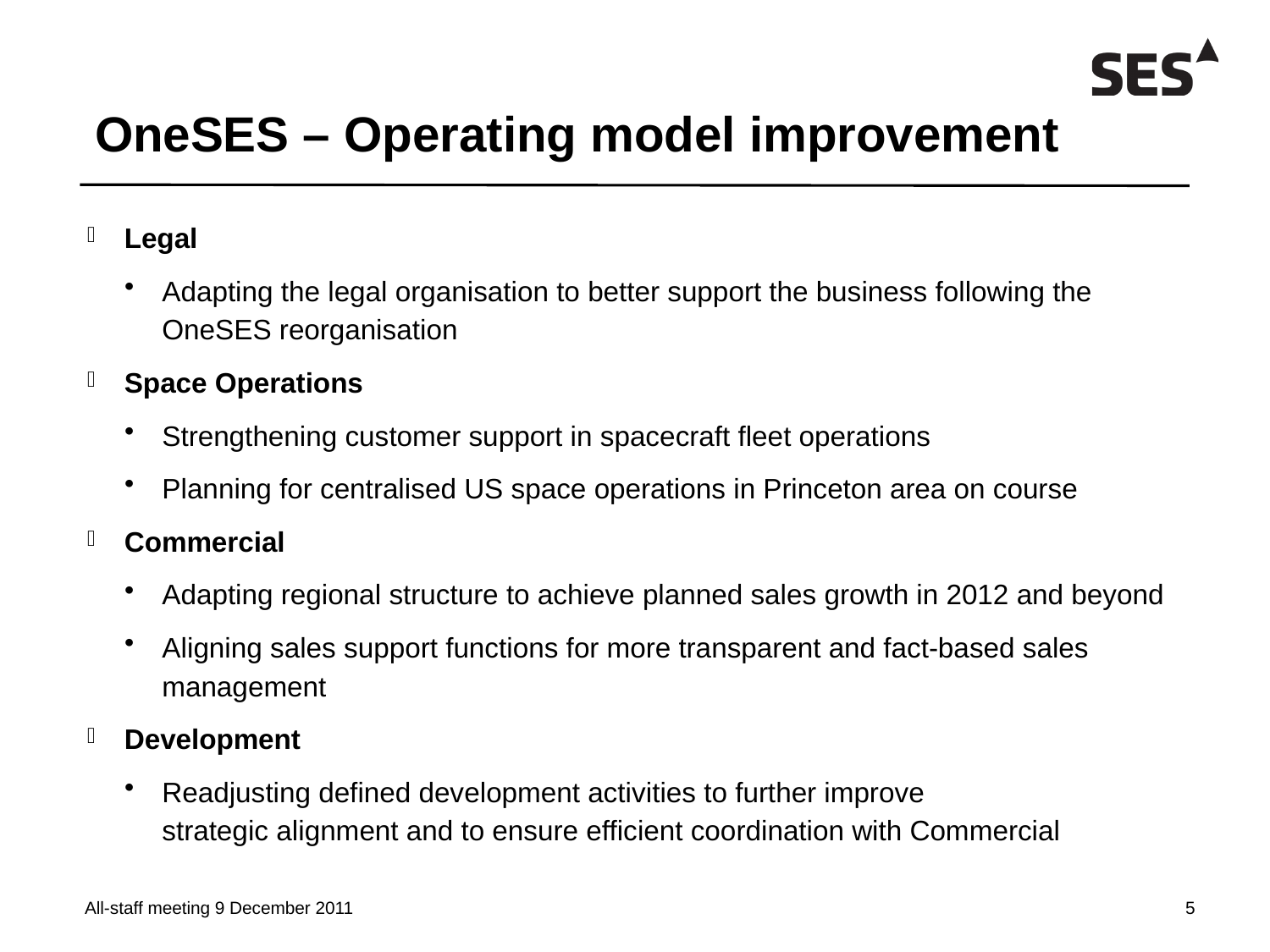

# OneSES – Operating model improvement
Legal
Adapting the legal organisation to better support the business following the
OneSES reorganisation
Space Operations
Strengthening customer support in spacecraft fleet operations
Planning for centralised US space operations in Princeton area on course
Commercial
Adapting regional structure to achieve planned sales growth in 2012 and beyond
Aligning sales support functions for more transparent and fact-based sales management
Development
Readjusting defined development activities to further improve
strategic alignment and to ensure efficient coordination with Commercial

All-staff meeting 9 December 2011
5